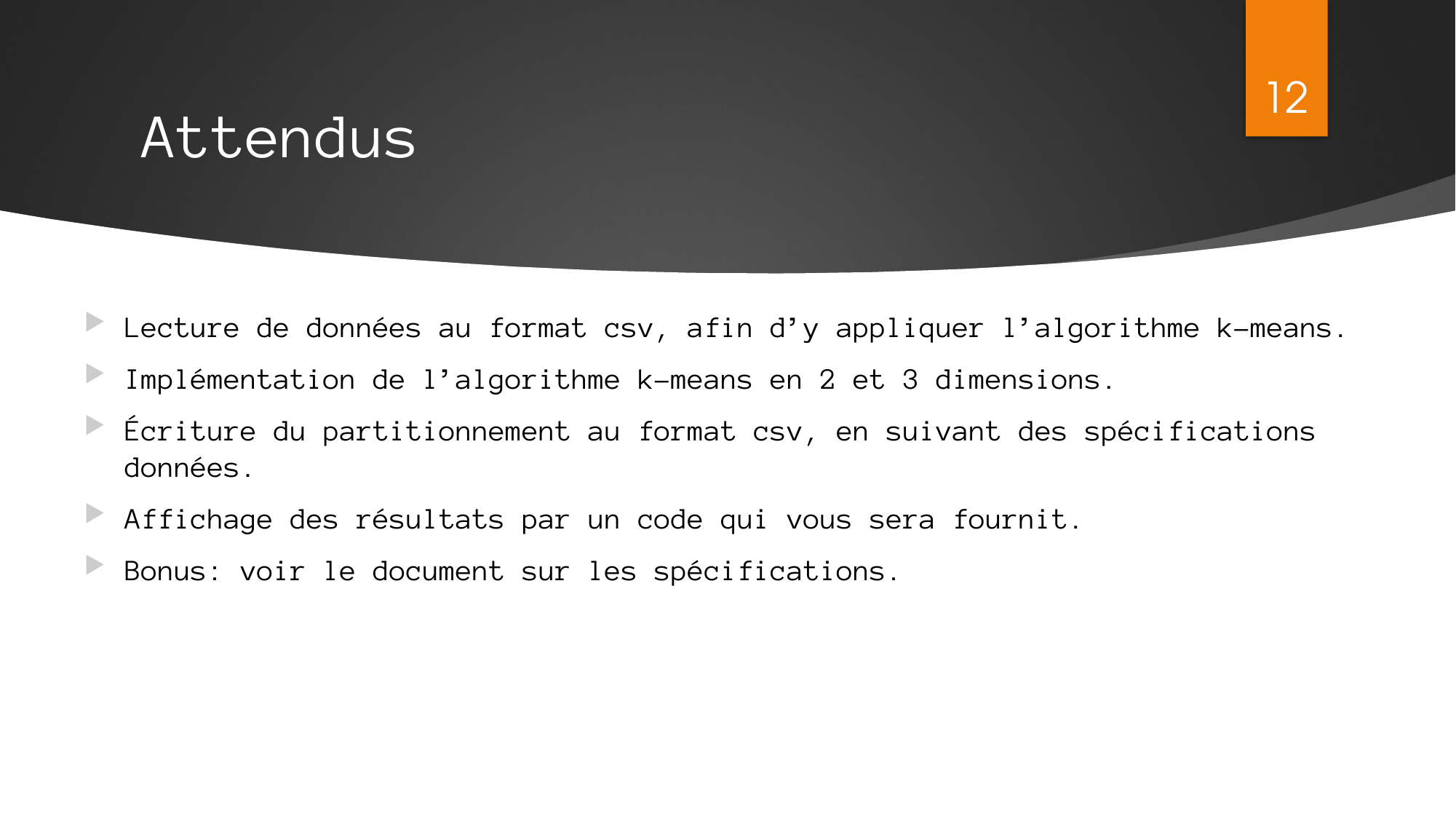

12
# Attendus

Lecture de données au format csv, afin d’y appliquer l’algorithme k-means.
Implémentation de l’algorithme k-means en 2 et 3 dimensions.
Écriture du partitionnement au format csv, en suivant des spécifications données.
Affichage des résultats par un code qui vous sera fournit.
Bonus: voir le document sur les spécifications.